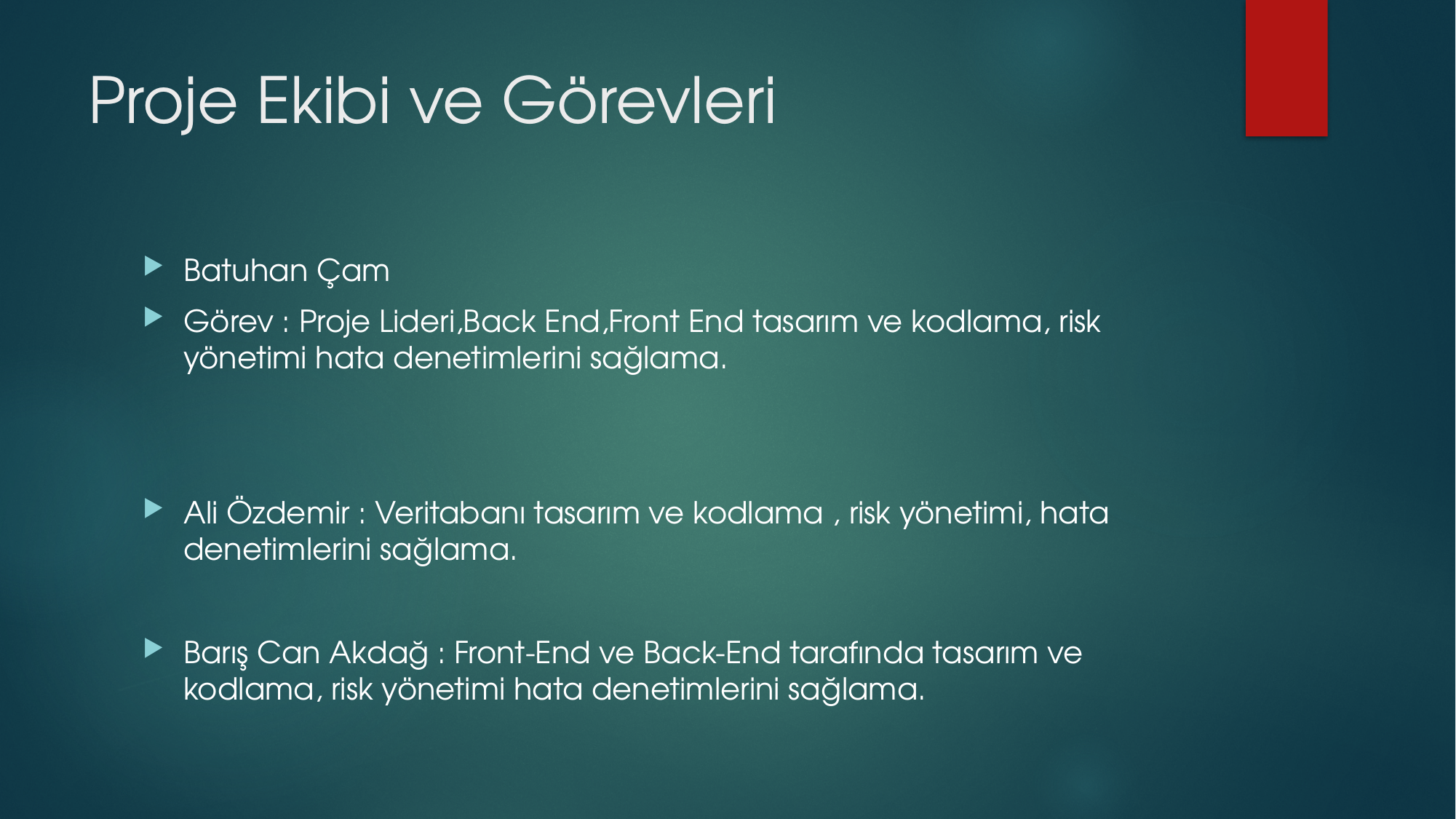

# Proje Ekibi ve Görevleri
Batuhan Çam
Görev : Proje Lideri,Back End,Front End tasarım ve kodlama, risk yönetimi hata denetimlerini sağlama.

Ali Özdemir : Veritabanı tasarım ve kodlama , risk yönetimi, hata denetimlerini sağlama.

Barış Can Akdağ : Front-End ve Back-End tarafında tasarım ve kodlama, risk yönetimi hata denetimlerini sağlama.